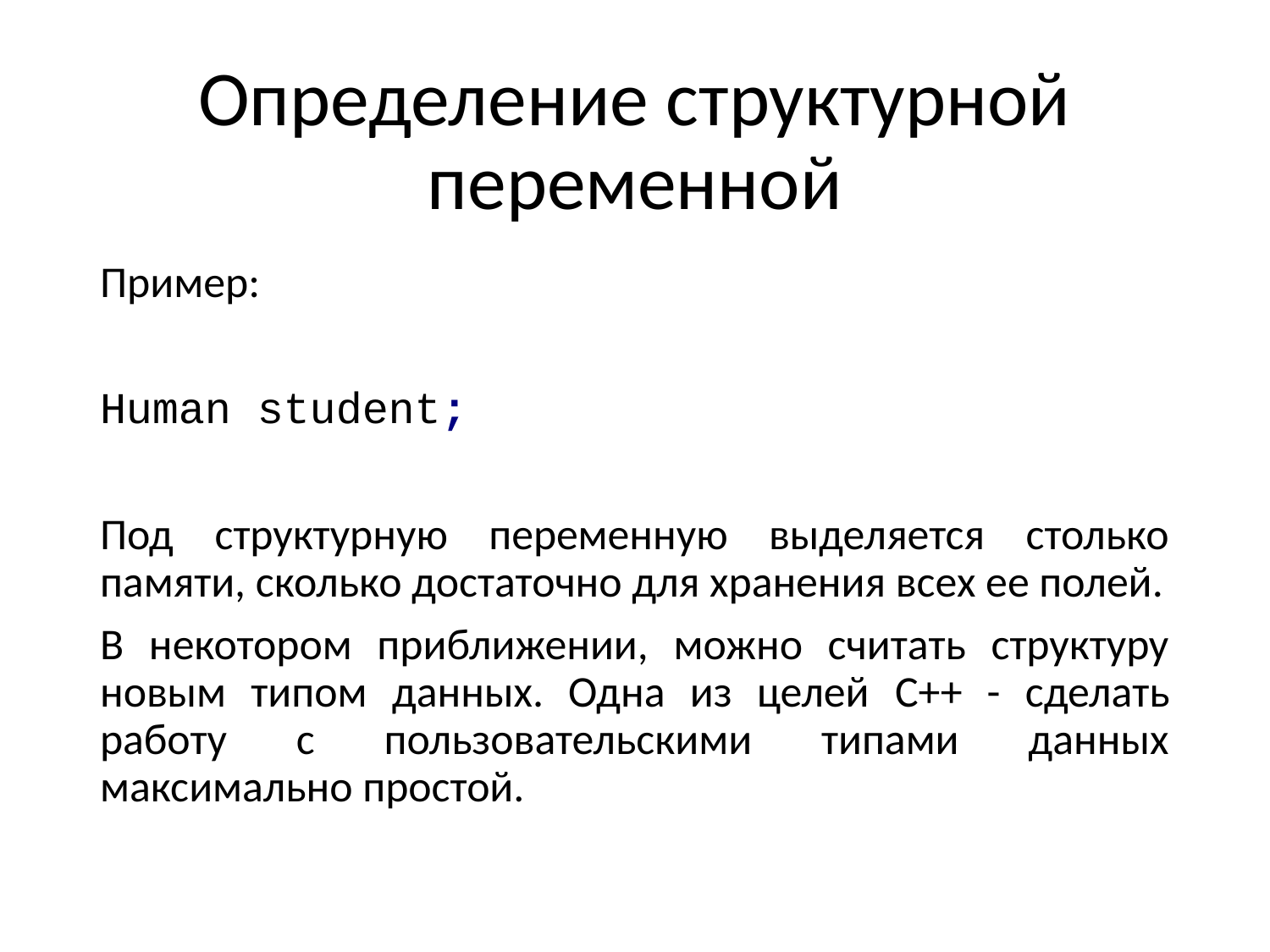

# Определение структурной переменной
Пример:

Human student;

Под структурную переменную выделяется столько памяти, сколько достаточно для хранения всех ее полей.
В некотором приближении, можно считать структуру новым типом данных. Одна из целей C++ - сделать работу с пользовательскими типами данных максимально простой.